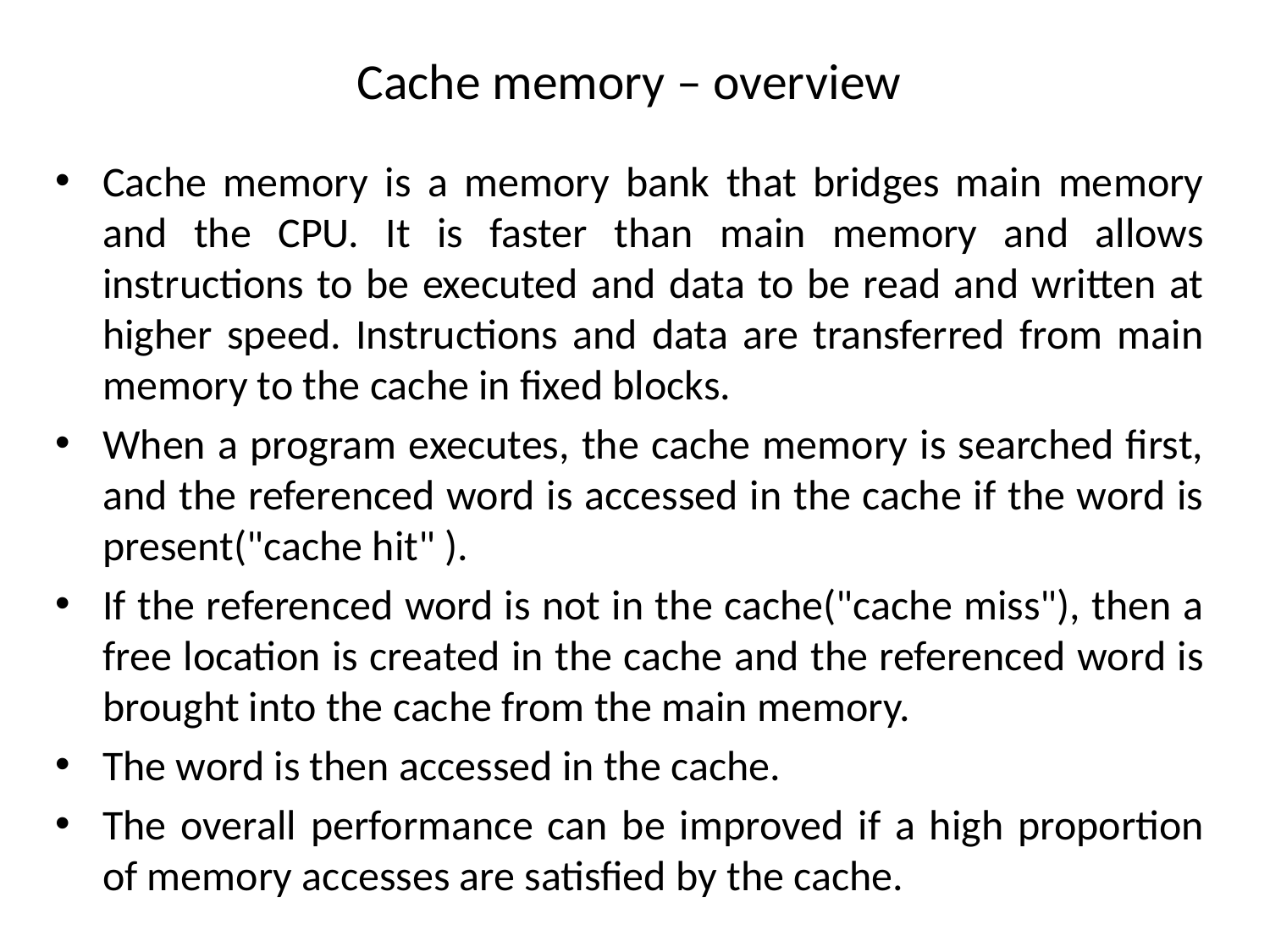

# Cache memory – overview
Cache memory is a memory bank that bridges main memory and the CPU. It is faster than main memory and allows instructions to be executed and data to be read and written at higher speed. Instructions and data are transferred from main memory to the cache in fixed blocks.
When a program executes, the cache memory is searched first, and the referenced word is accessed in the cache if the word is present("cache hit" ).
If the referenced word is not in the cache("cache miss"), then a free location is created in the cache and the referenced word is brought into the cache from the main memory.
The word is then accessed in the cache.
The overall performance can be improved if a high proportion of memory accesses are satisfied by the cache.